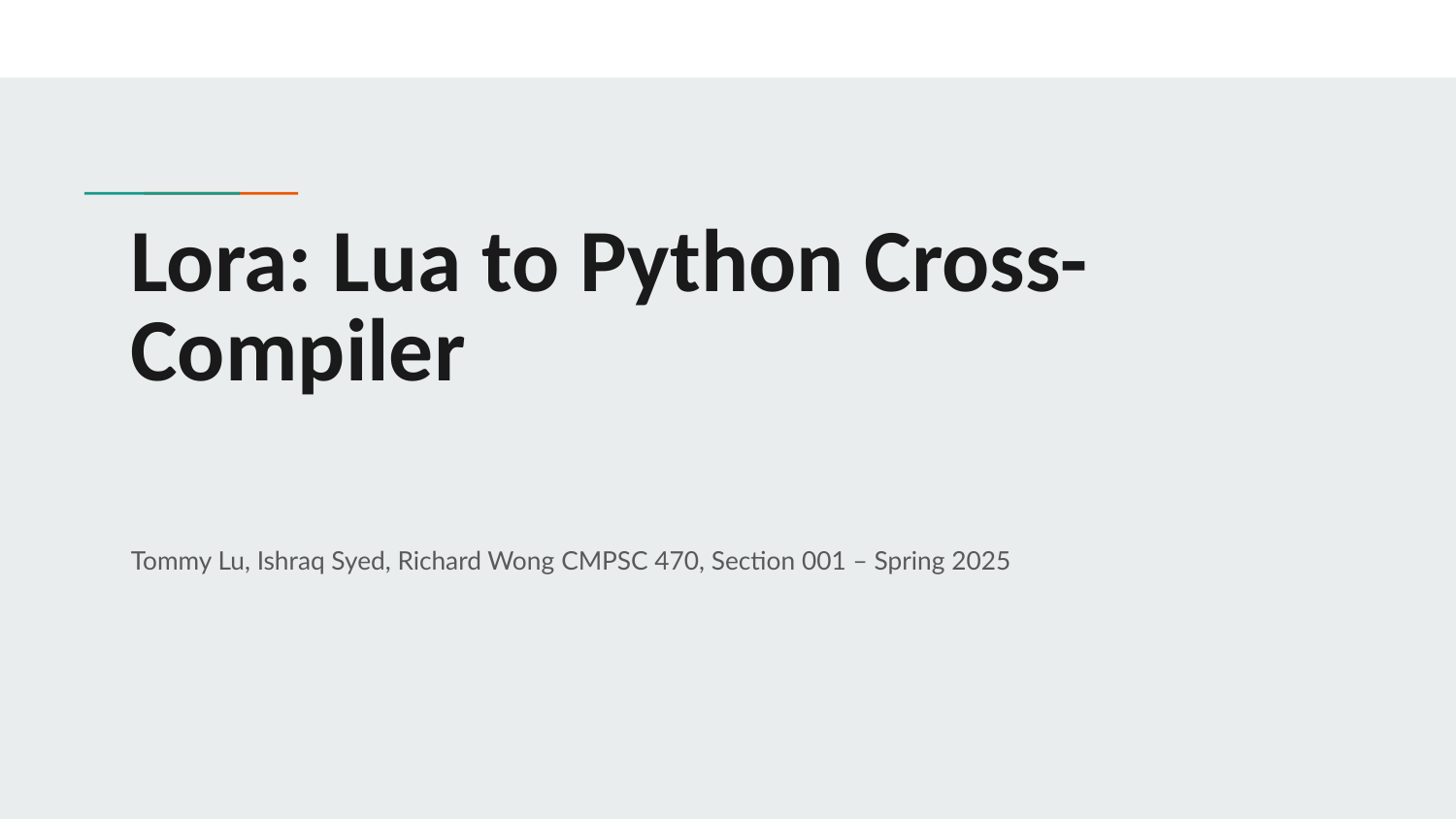

# Lora: Lua to Python Cross-Compiler

Tommy Lu, Ishraq Syed, Richard Wong CMPSC 470, Section 001 – Spring 2025